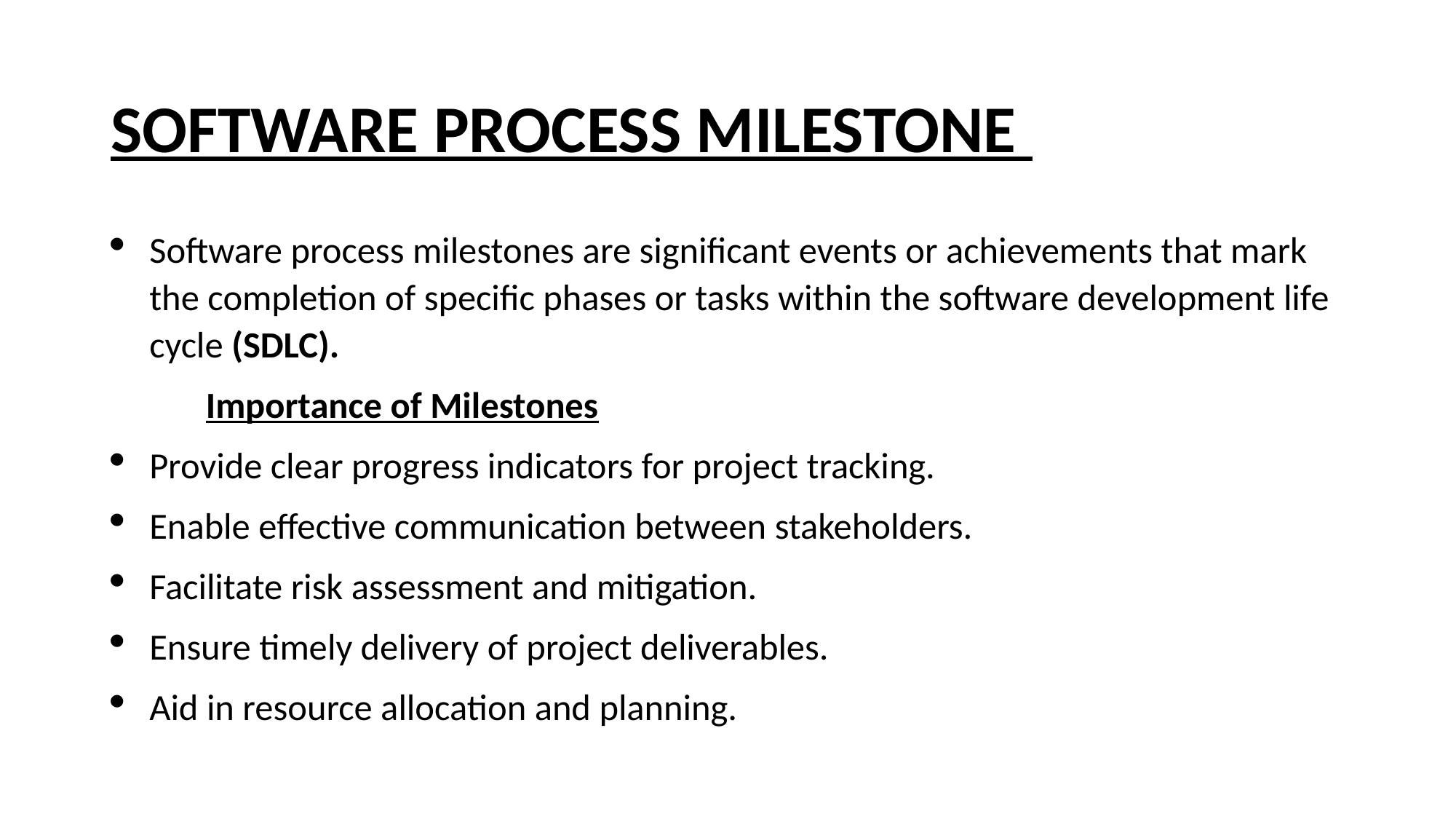

# SOFTWARE PROCESS MILESTONE
Software process milestones are significant events or achievements that mark the completion of specific phases or tasks within the software development life cycle (SDLC).
		Importance of Milestones
Provide clear progress indicators for project tracking.
Enable effective communication between stakeholders.
Facilitate risk assessment and mitigation.
Ensure timely delivery of project deliverables.
Aid in resource allocation and planning.